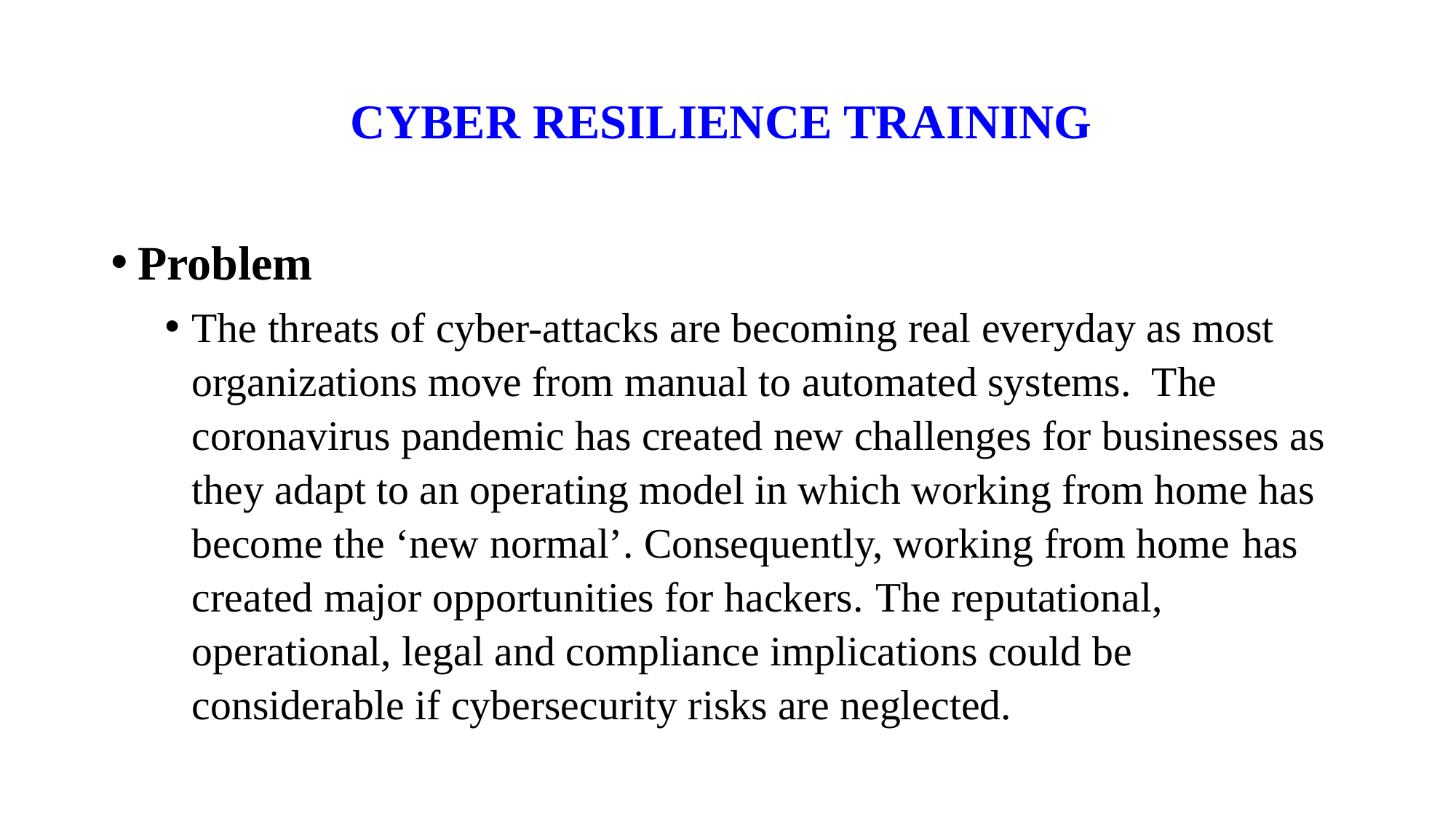

# CYBER RESILIENCE TRAINING
Problem
The threats of cyber-attacks are becoming real everyday as most organizations move from manual to automated systems.  The coronavirus pandemic has created new challenges for businesses as they adapt to an operating model in which working from home has become the ‘new normal’. Consequently, working from home has created major opportunities for hackers. The reputational, operational, legal and compliance implications could be considerable if cybersecurity risks are neglected.